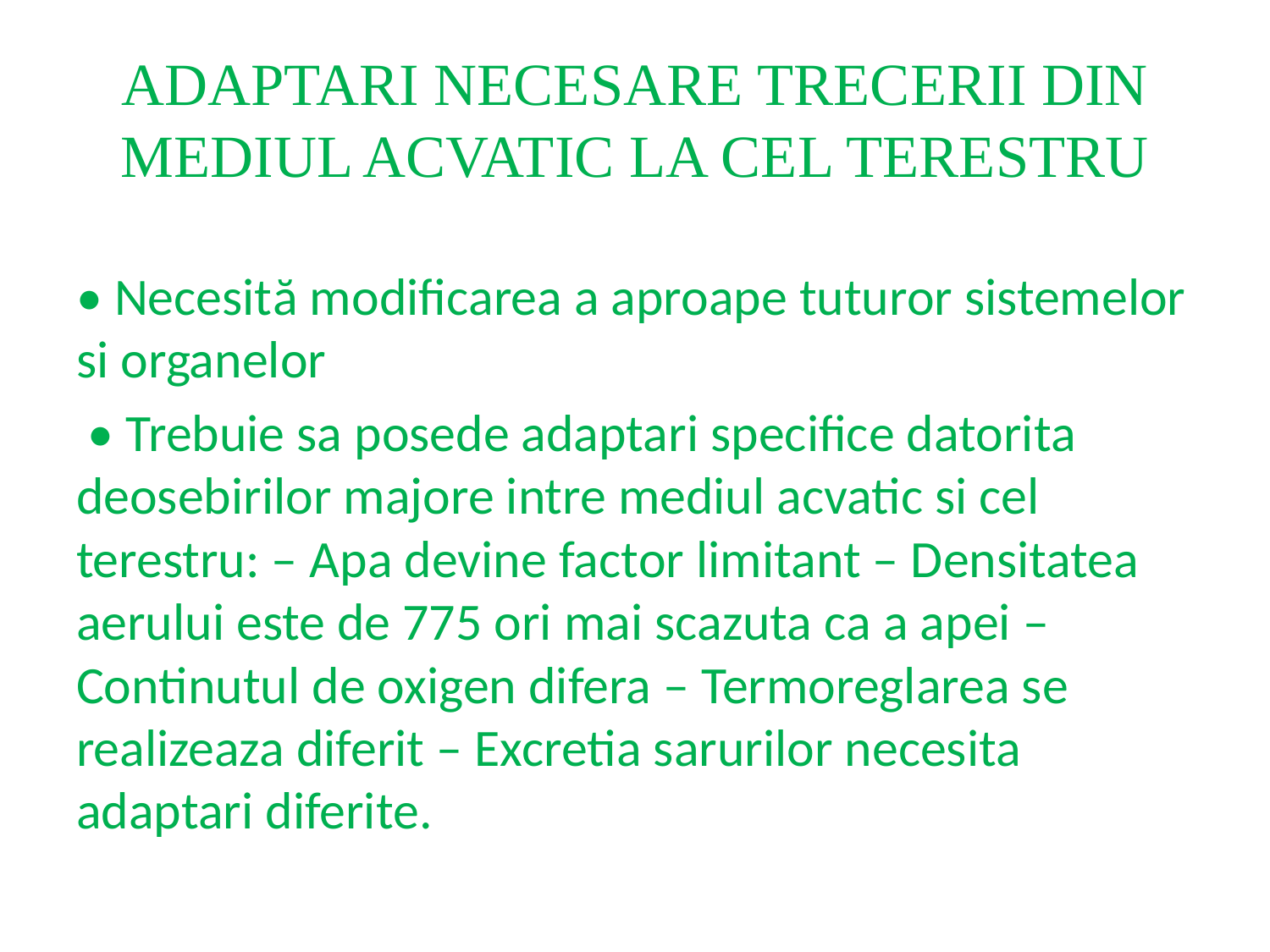

# ADAPTARI NECESARE TRECERII DIN MEDIUL ACVATIC LA CEL TERESTRU
• Necesită modificarea a aproape tuturor sistemelor si organelor
 • Trebuie sa posede adaptari specifice datorita deosebirilor majore intre mediul acvatic si cel terestru: – Apa devine factor limitant – Densitatea aerului este de 775 ori mai scazuta ca a apei – Continutul de oxigen difera – Termoreglarea se realizeaza diferit – Excretia sarurilor necesita adaptari diferite.